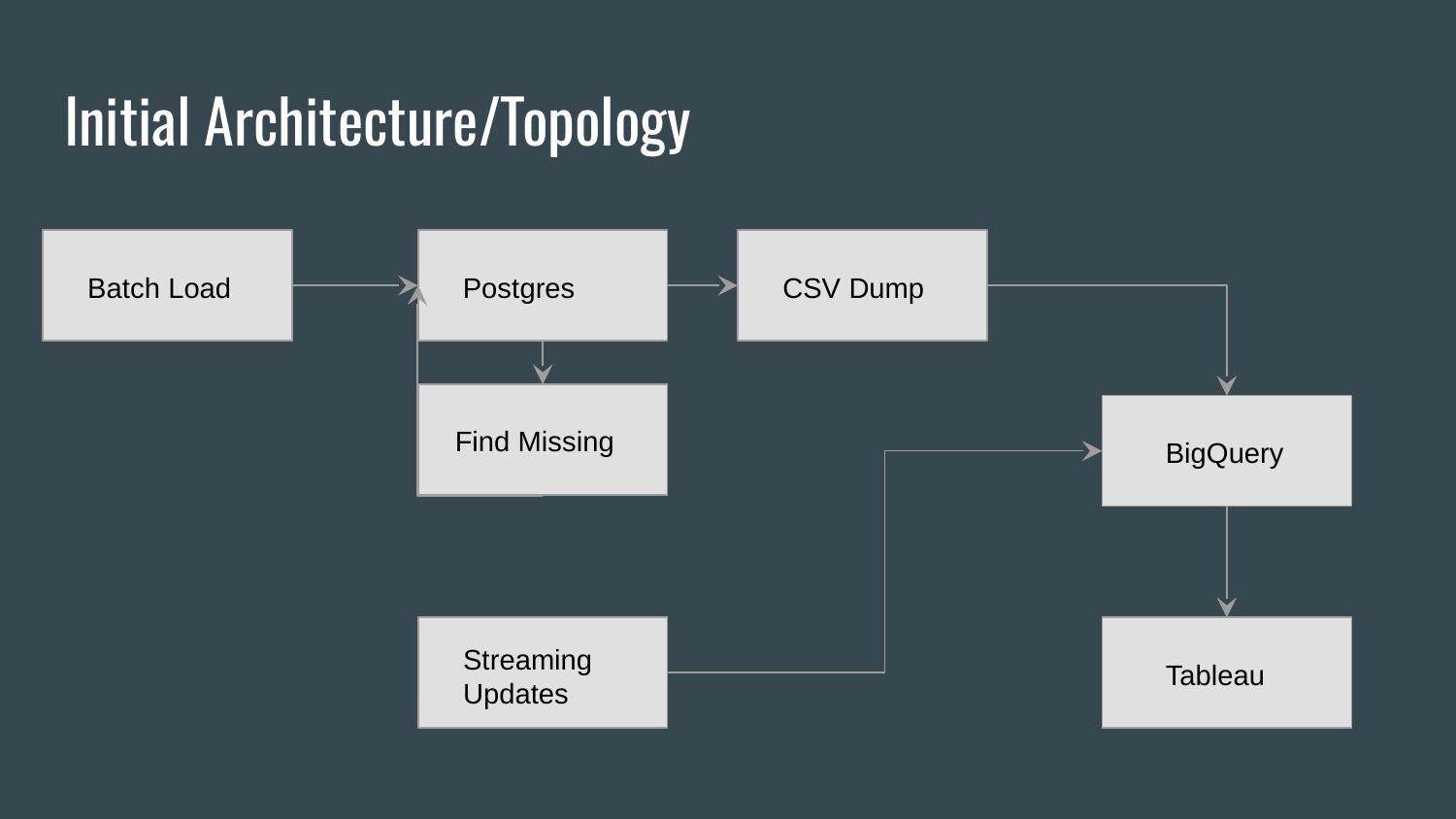

# Initial Architecture/Topology

Batch Load
Postgres
CSV Dump

Find Missing
BigQuery

Streaming Updates
Tableau